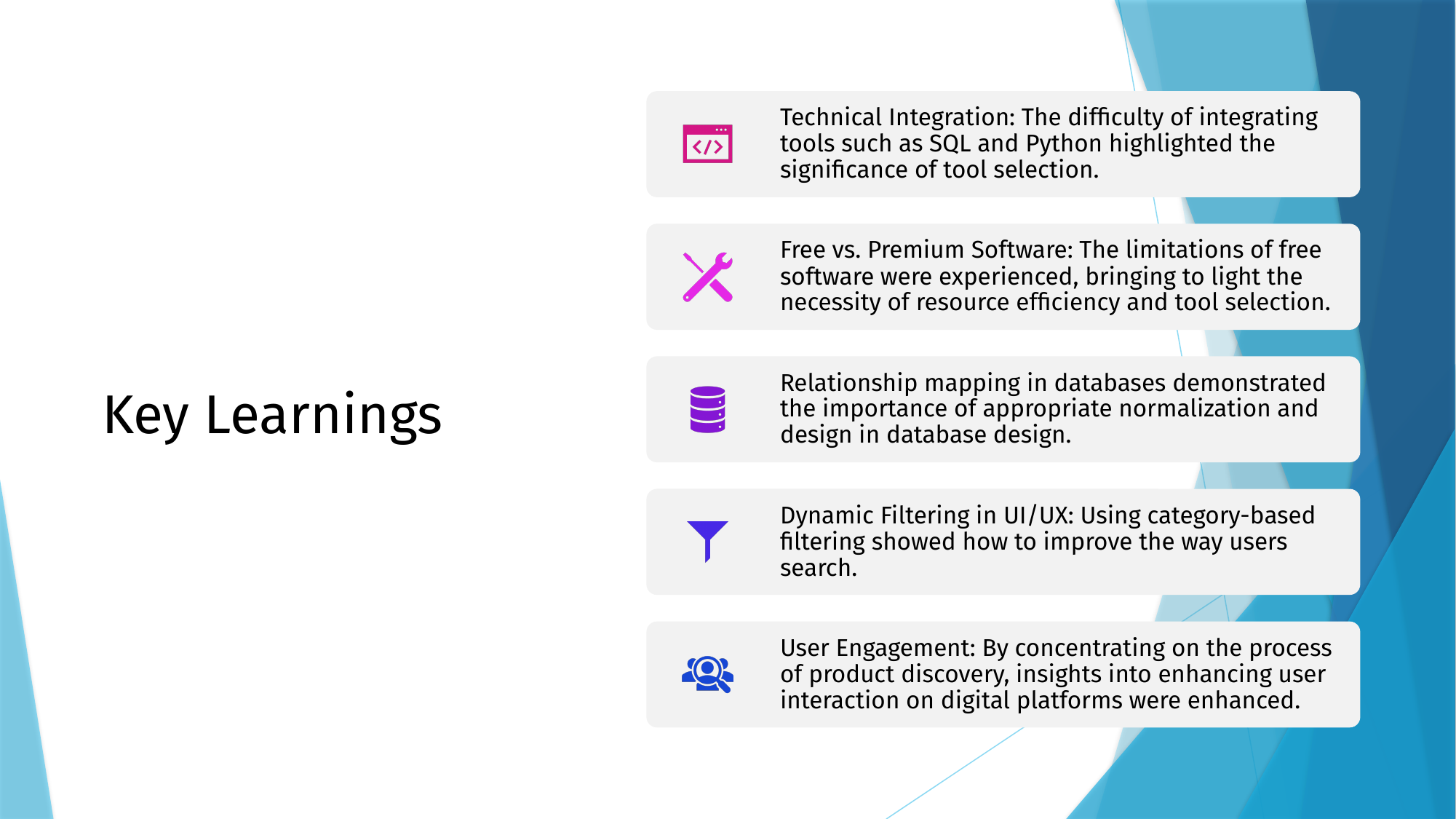

Technical Integration: The difficulty of integrating tools such as SQL and Python highlighted the significance of tool selection.
Free vs. Premium Software: The limitations of free software were experienced, bringing to light the necessity of resource efficiency and tool selection.
Relationship mapping in databases demonstrated the importance of appropriate normalization and design in database design.
Dynamic Filtering in UI/UX: Using category-based filtering showed how to improve the way users search.
User Engagement: By concentrating on the process of product discovery, insights into enhancing user interaction on digital platforms were enhanced.
# Key Learnings